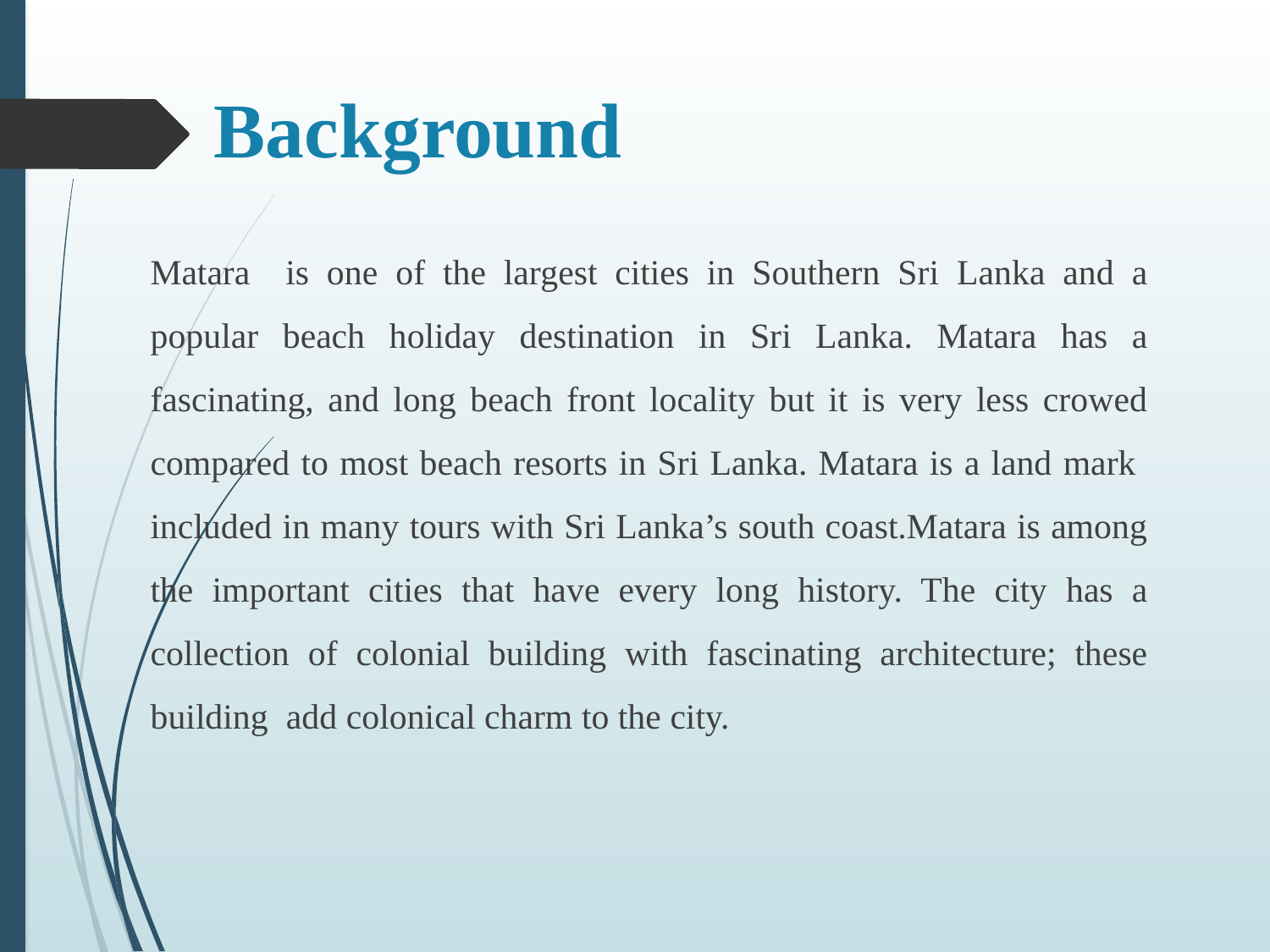

# Background
Matara  is one of the largest cities in Southern Sri Lanka and a popular beach holiday destination in Sri Lanka. Matara has a fascinating, and long beach front locality but it is very less crowed compared to most beach resorts in Sri Lanka. Matara is a land mark  included in many tours with Sri Lanka’s south coast.Matara is among the important cities that have every long history. The city has a collection of colonial building with fascinating architecture; these building  add colonical charm to the city.